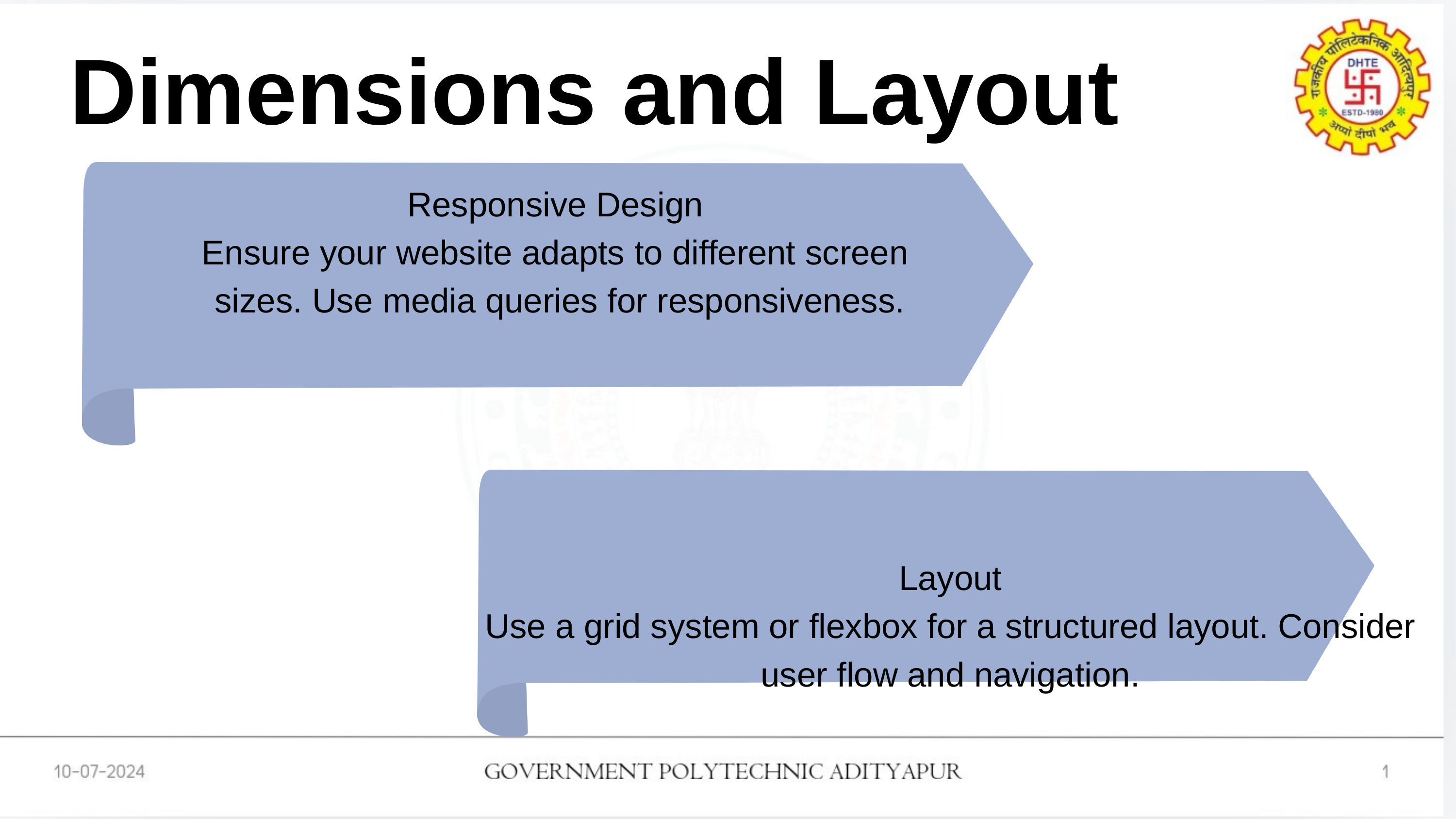

Dimensions and Layout

Responsive Design
Ensure your website adapts to different screen
 sizes. Use media queries for responsiveness.

Layout
Use a grid system or flexbox for a structured layout. Consider user flow and navigation.